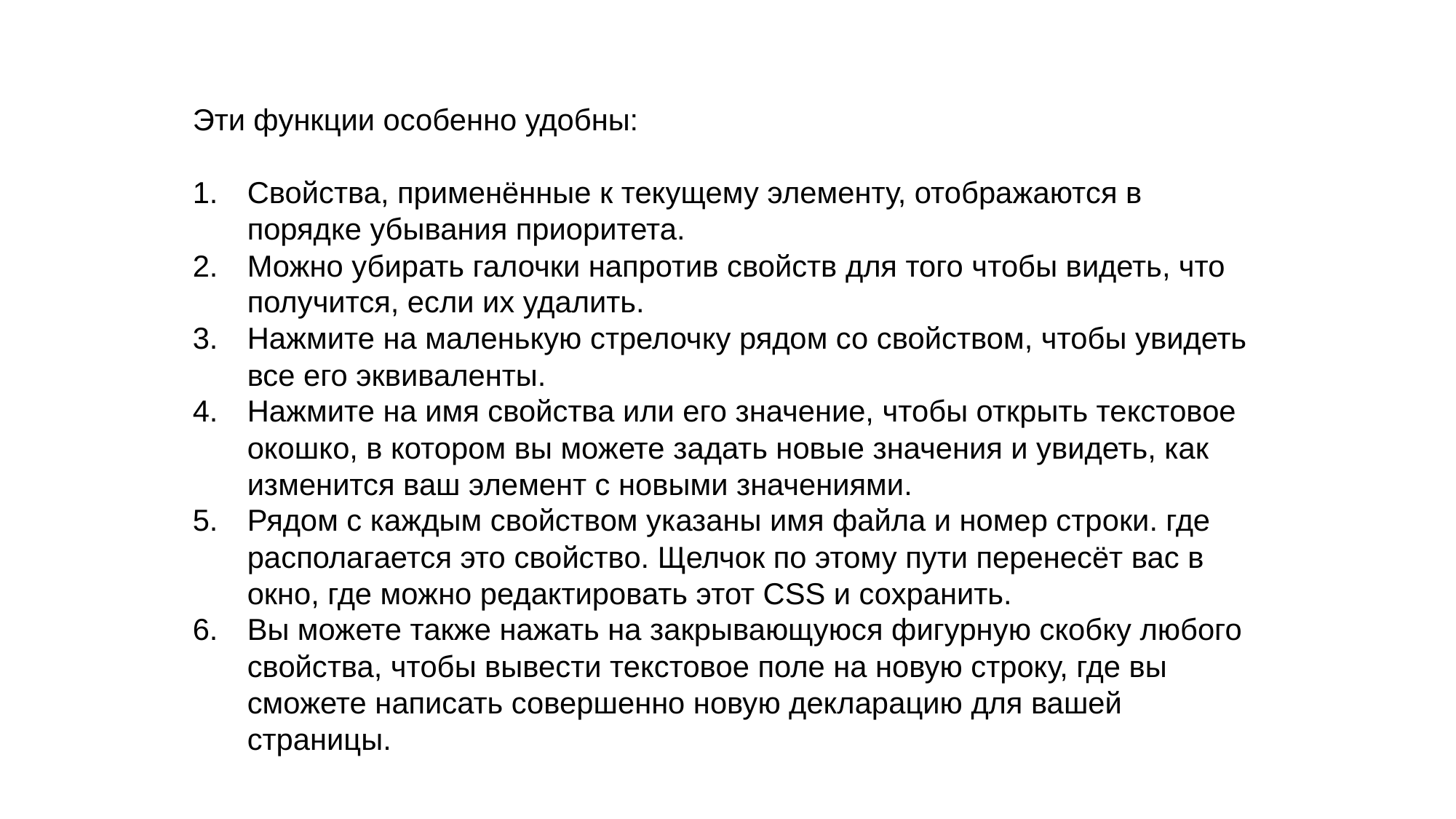

Эти функции особенно удобны:

Свойства, применённые к текущему элементу, отображаются в порядке убывания приоритета.
Можно убирать галочки напротив свойств для того чтобы видеть, что получится, если их удалить.
Нажмите на маленькую стрелочку рядом со свойством, чтобы увидеть все его эквиваленты.
Нажмите на имя свойства или его значение, чтобы открыть текстовое окошко, в котором вы можете задать новые значения и увидеть, как изменится ваш элемент с новыми значениями.
Рядом с каждым свойством указаны имя файла и номер строки. где располагается это свойство. Щелчок по этому пути перенесёт вас в окно, где можно редактировать этот CSS и сохранить.
Вы можете также нажать на закрывающуюся фигурную скобку любого свойства, чтобы вывести текстовое поле на новую строку, где вы сможете написать совершенно новую декларацию для вашей страницы.